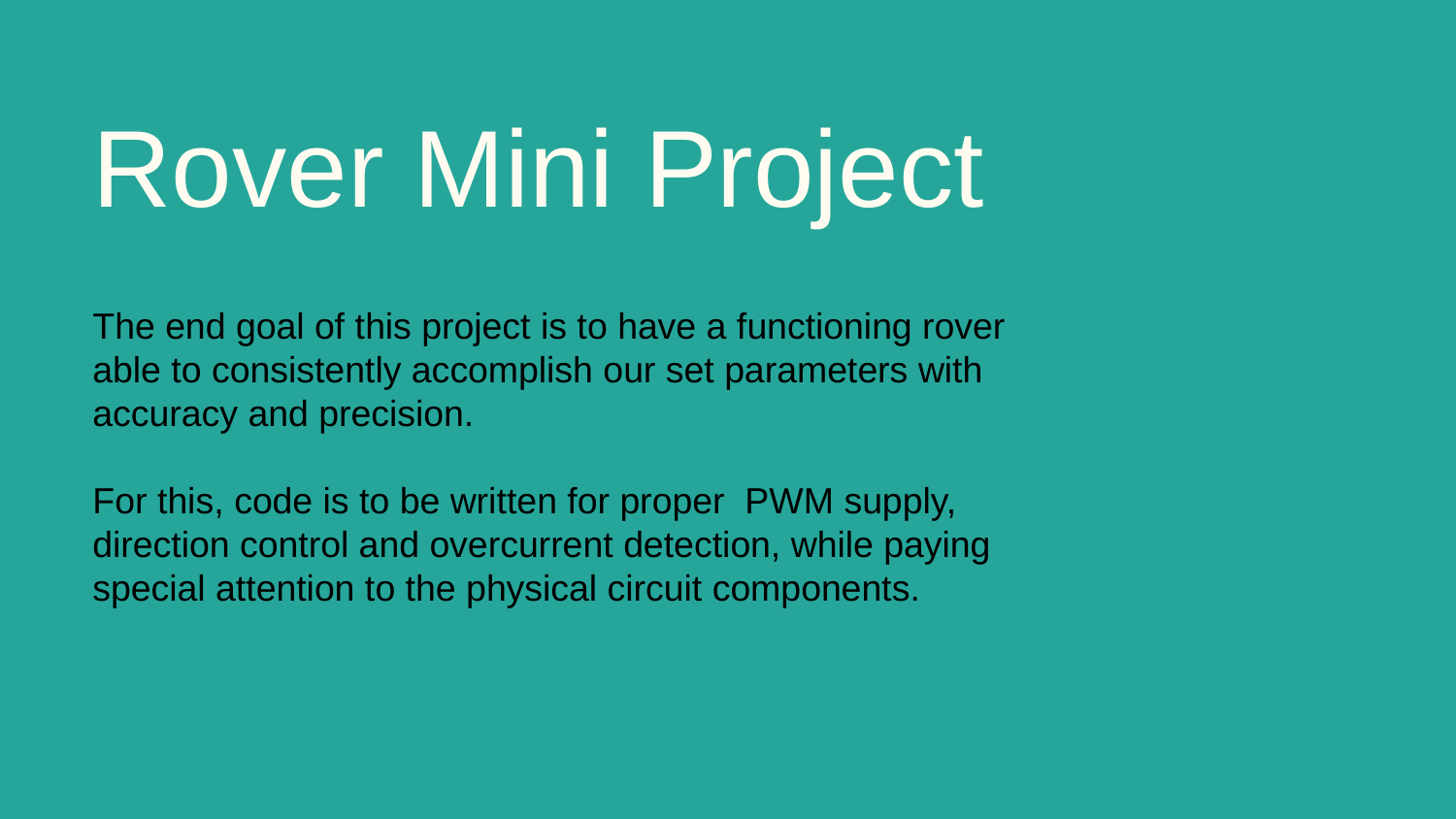

# Rover Mini Project
The end goal of this project is to have a functioning rover able to consistently accomplish our set parameters with accuracy and precision.

For this, code is to be written for proper  PWM supply, direction control and overcurrent detection, while paying special attention to the physical circuit components.